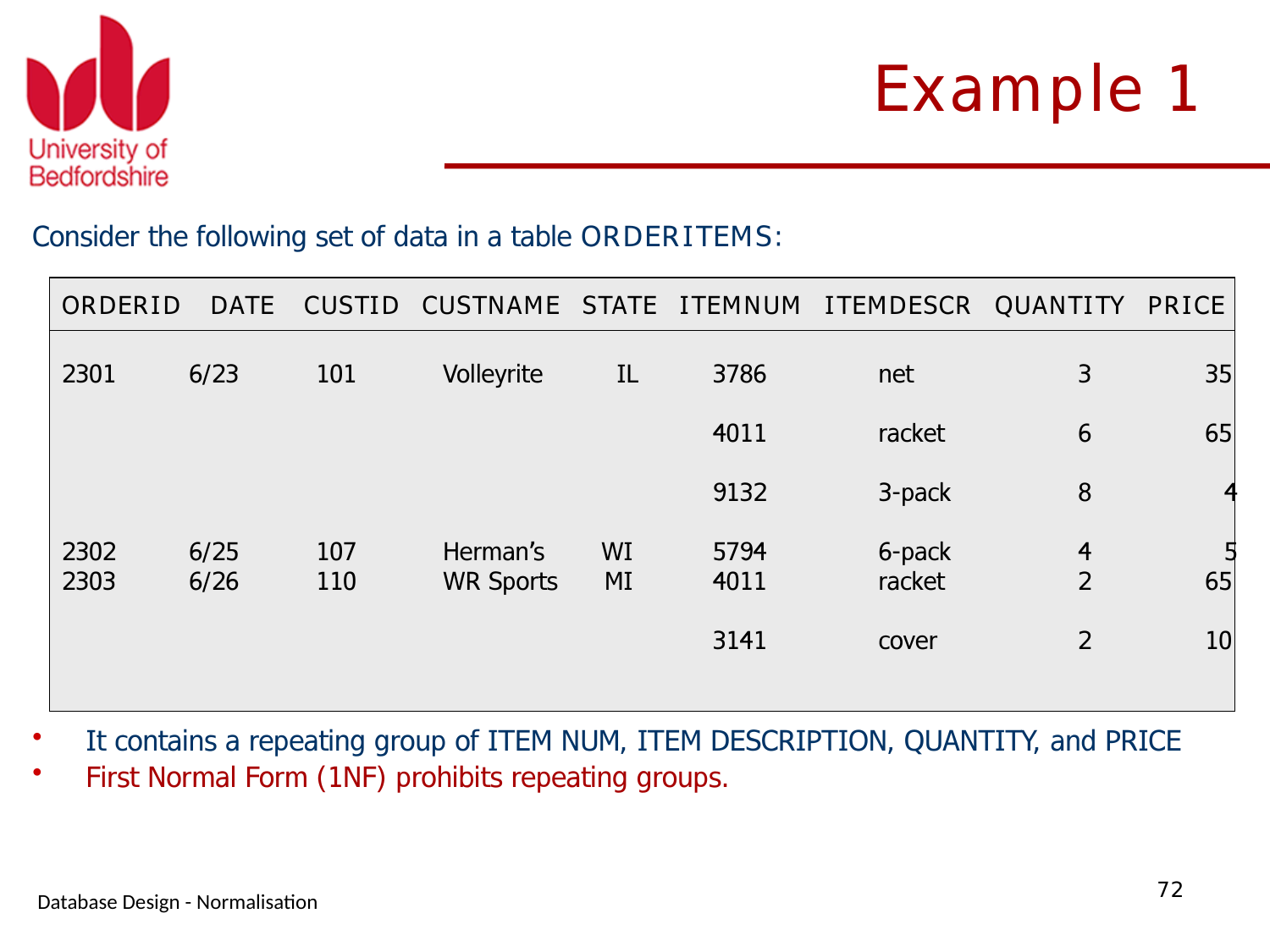

# Example 1
Consider the following set of data in a table ORDERITEMS:

It contains a repeating group of ITEM NUM, ITEM DESCRIPTION, QUANTITY, and PRICE
First Normal Form (1NF) prohibits repeating groups.

ORDERID    DATE    CUSTID   CUSTNAME   STATE   ITEMNUM   ITEMDESCR   QUANTITY   PRICE
2301	6/23	101	Volleyrite	      IL	  3786	       net		3	35

					  4011	       racket		6	65

					  9132	       3-pack	8                 4

2302	6/25	107	Herman’s	    WI	  5794	       6-pack	4                 5
2303	6/26	110	WR Sports      MI 	  4011	       racket		2	65

					  3141	       cover		2	10

Database Design - Normalisation